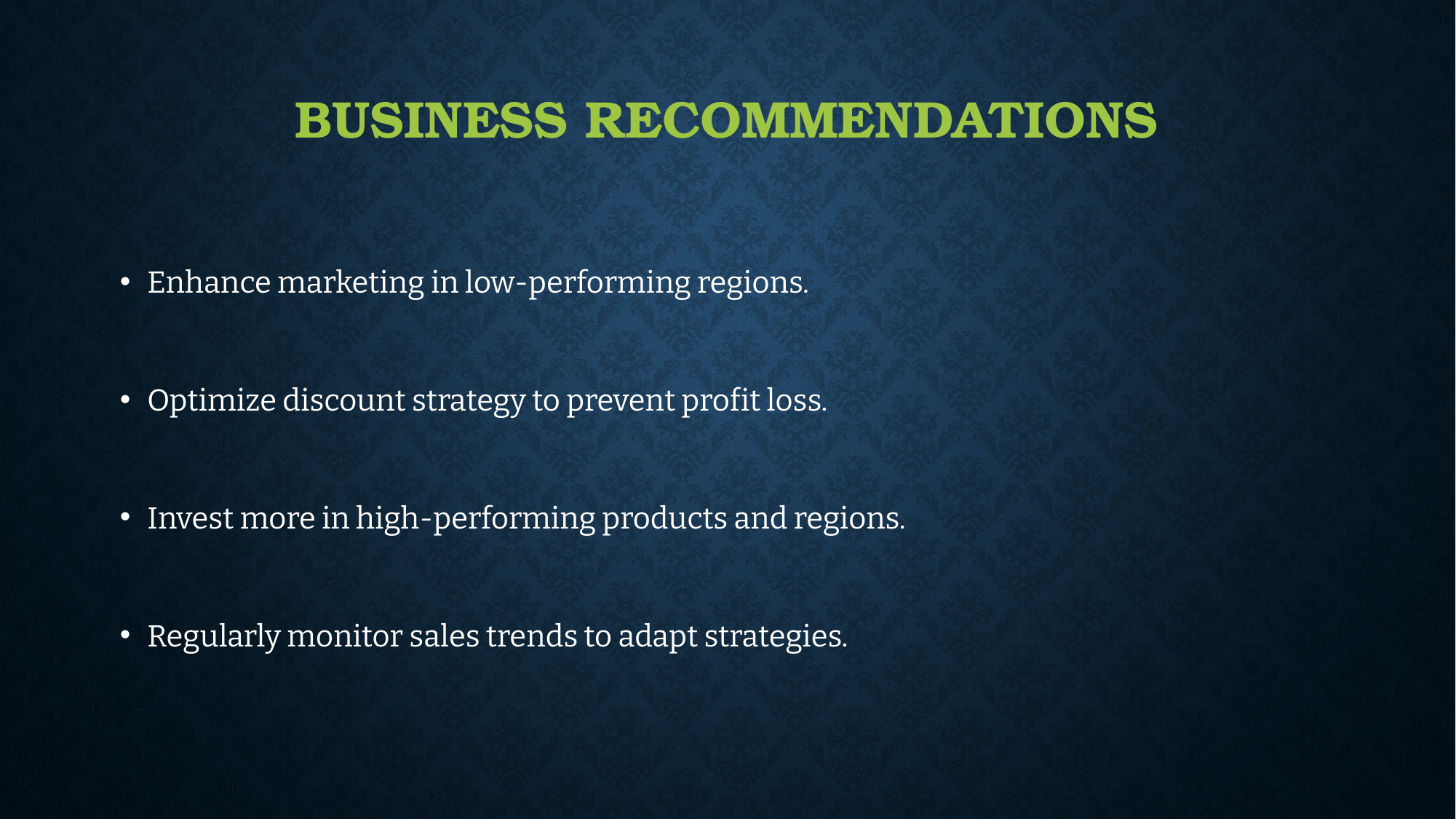

# Business Recommendations
Enhance marketing in low-performing regions.

Optimize discount strategy to prevent profit loss.

Invest more in high-performing products and regions.

Regularly monitor sales trends to adapt strategies.